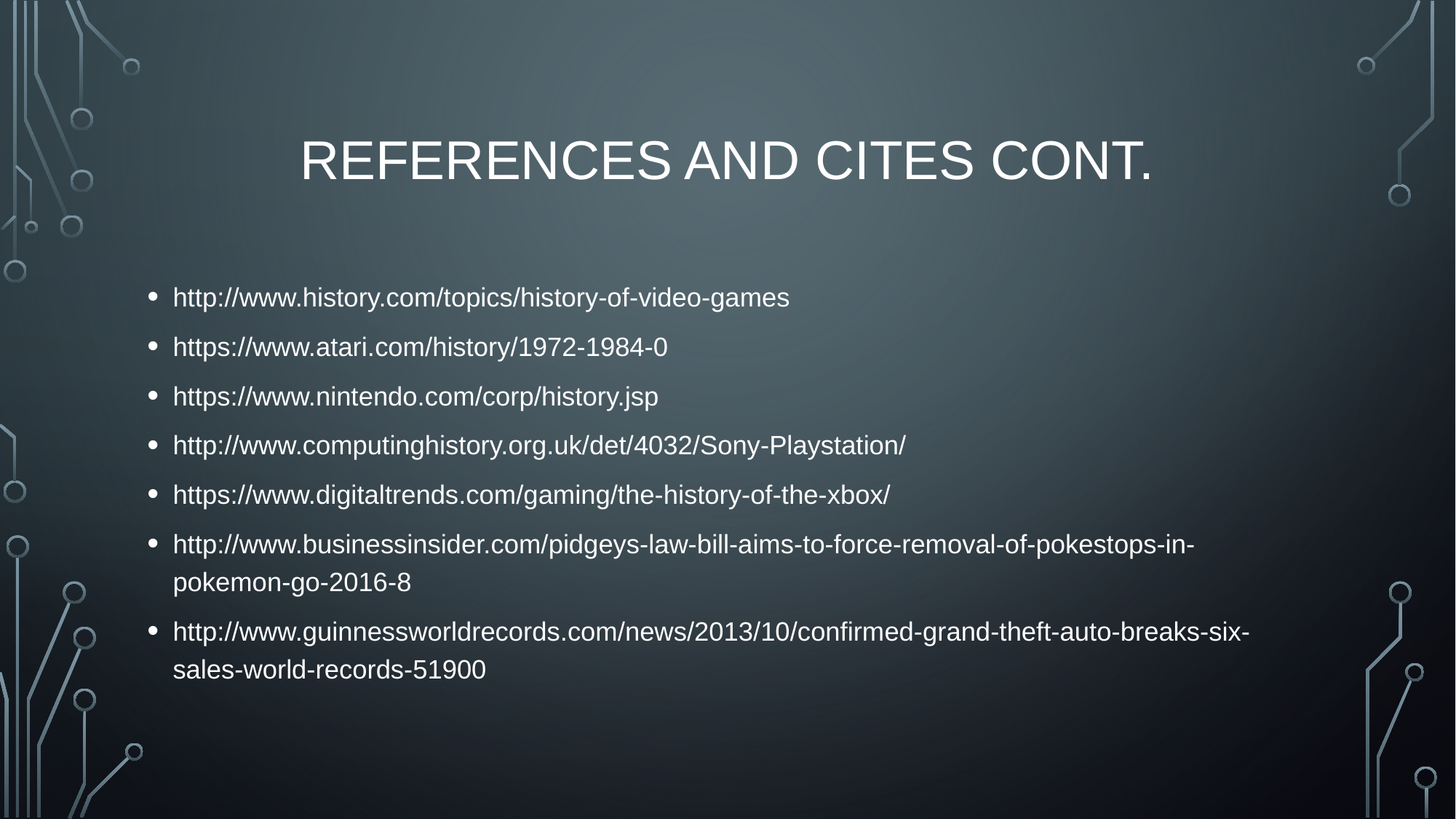

# References and Cites Cont.
http://www.history.com/topics/history-of-video-games
https://www.atari.com/history/1972-1984-0
https://www.nintendo.com/corp/history.jsp
http://www.computinghistory.org.uk/det/4032/Sony-Playstation/
https://www.digitaltrends.com/gaming/the-history-of-the-xbox/
http://www.businessinsider.com/pidgeys-law-bill-aims-to-force-removal-of-pokestops-in-pokemon-go-2016-8
http://www.guinnessworldrecords.com/news/2013/10/confirmed-grand-theft-auto-breaks-six-sales-world-records-51900